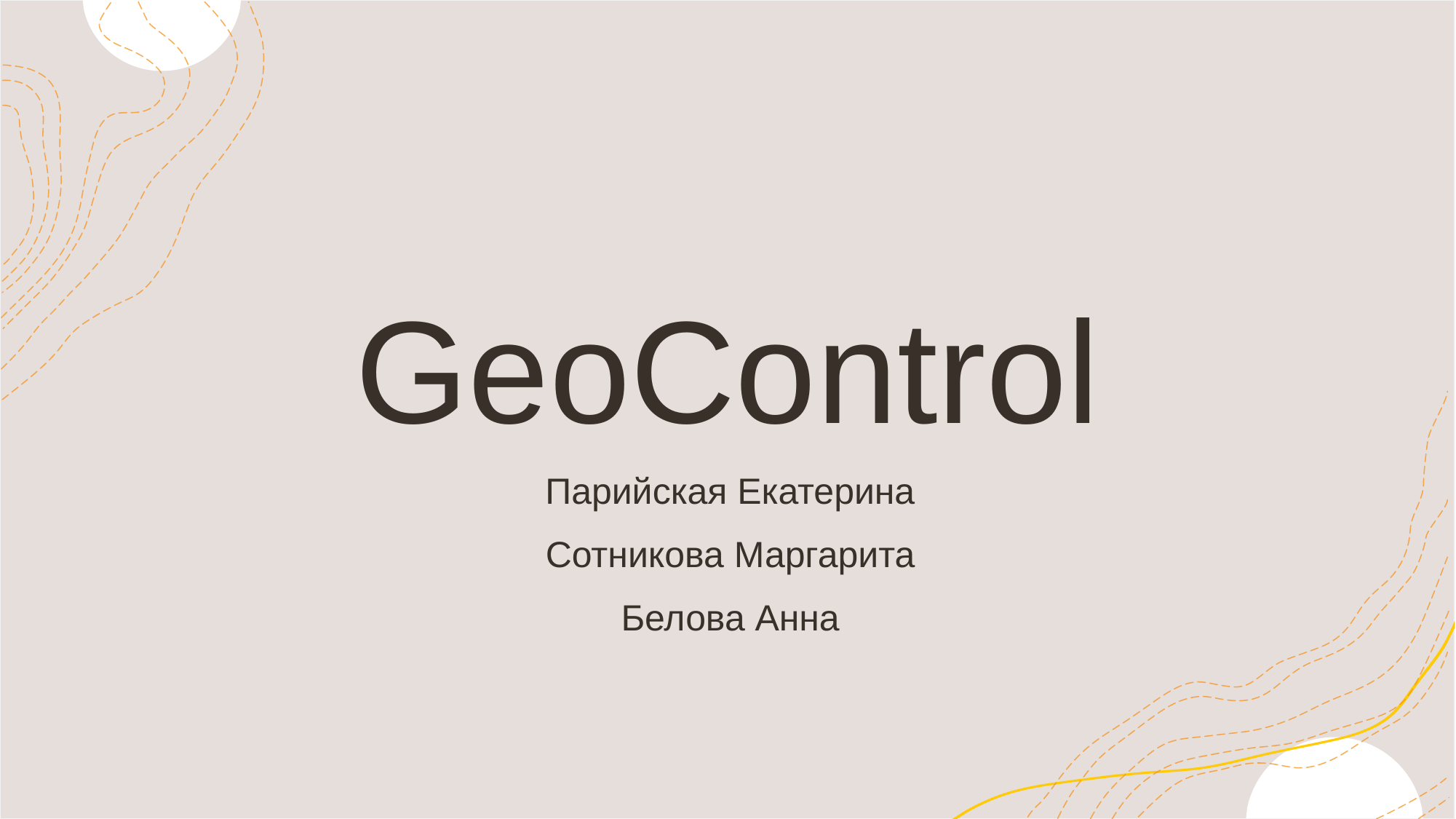

# GeoControl
Парийская Екатерина
Сотникова Маргарита
Белова Анна